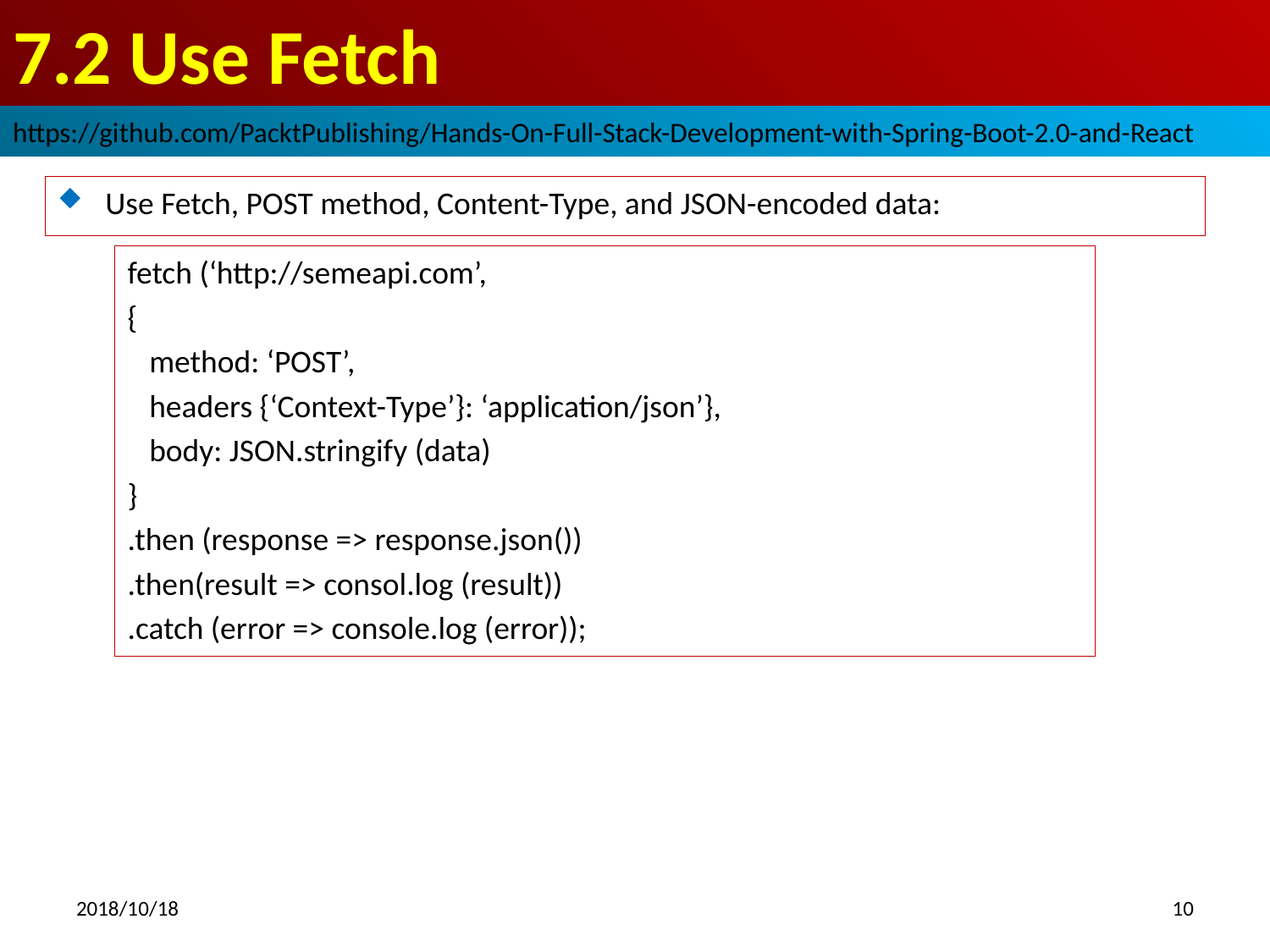

# 7.2 Use Fetch
https://github.com/PacktPublishing/Hands-On-Full-Stack-Development-with-Spring-Boot-2.0-and-React
Use Fetch, POST method, Content-Type, and JSON-encoded data:
fetch (‘http://semeapi.com’,
{
   method: ‘POST’,
   headers {‘Context-Type’}: ‘application/json’},
   body: JSON.stringify (data)
}
.then (response => response.json())
.then(result => consol.log (result))
.catch (error => console.log (error));
2018/10/18
10